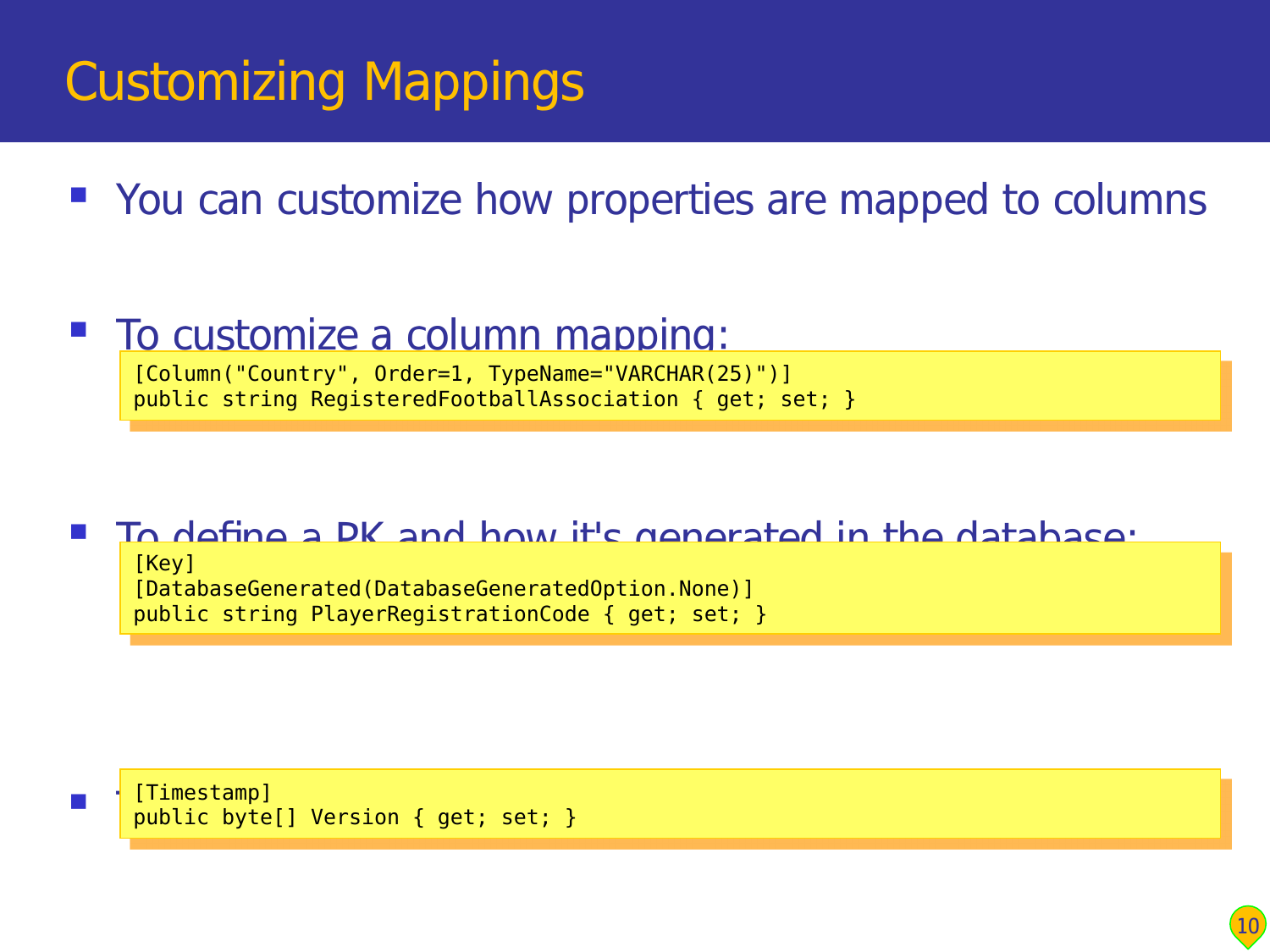

# Customizing Mappings
You can customize how properties are mapped to columns

To customize a column mapping:

To define a PK and how it's generated in the database:

To define a timestamp column for versioning:

[Column("Country", Order=1, TypeName="VARCHAR(25)")]
public string RegisteredFootballAssociation { get; set; }
[Key]
[DatabaseGenerated(DatabaseGeneratedOption.None)]
public string PlayerRegistrationCode { get; set; }
[Timestamp]
public byte[] Version { get; set; }
10